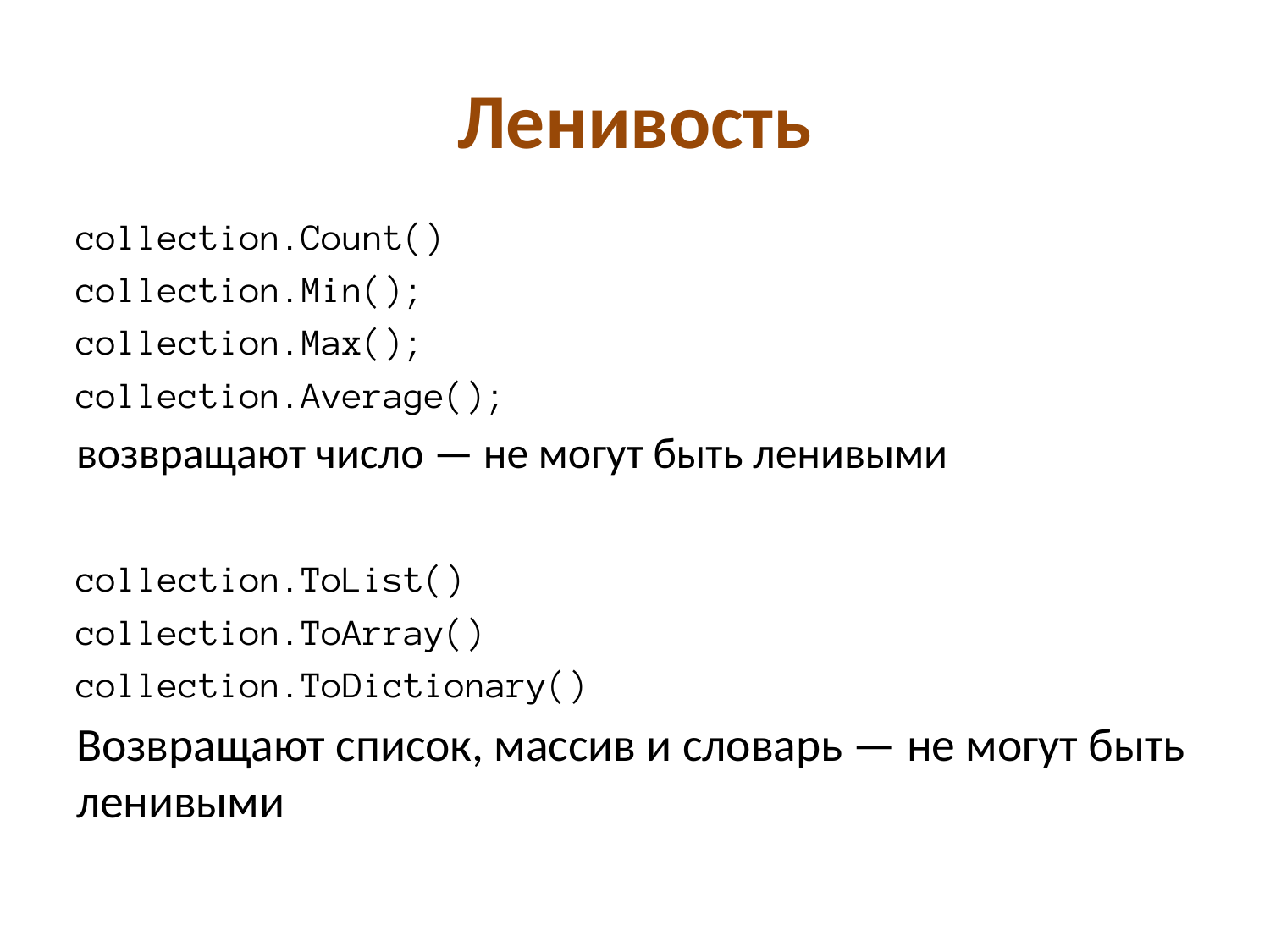

# Ленивость
collection.Count()
collection.Min();
collection.Max();
collection.Average();
возвращают число — не могут быть ленивыми

collection.ToList()
collection.ToArray()
collection.ToDictionary()
Возвращают список, массив и словарь — не могут быть ленивыми